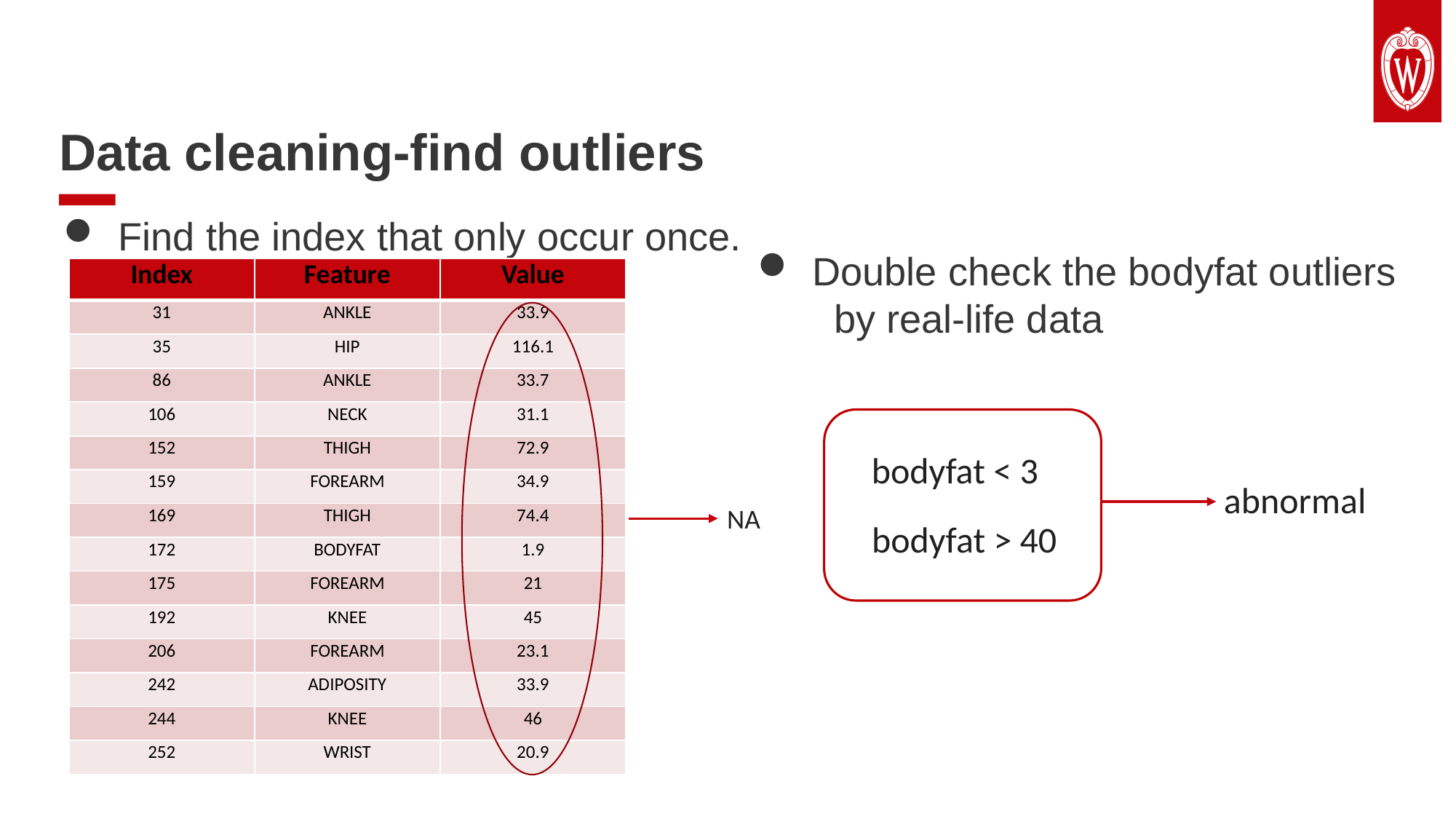

# Data cleaning-find outliers
Find the index that only occur once.
Double check the bodyfat outliers
       by real-life data
| Index | Feature | Value |
| --- | --- | --- |
| 31 | ANKLE | 33.9 |
| 35 | HIP | 116.1 |
| 86 | ANKLE | 33.7 |
| 106 | NECK | 31.1 |
| 152 | THIGH | 72.9 |
| 159 | FOREARM | 34.9 |
| 169 | THIGH | 74.4 |
| 172 | BODYFAT | 1.9 |
| 175 | FOREARM | 21 |
| 192 | KNEE | 45 |
| 206 | FOREARM | 23.1 |
| 242 | ADIPOSITY | 33.9 |
| 244 | KNEE | 46 |
| 252 | WRIST | 20.9 |

bodyfat < 3
abnormal
NA
bodyfat > 40